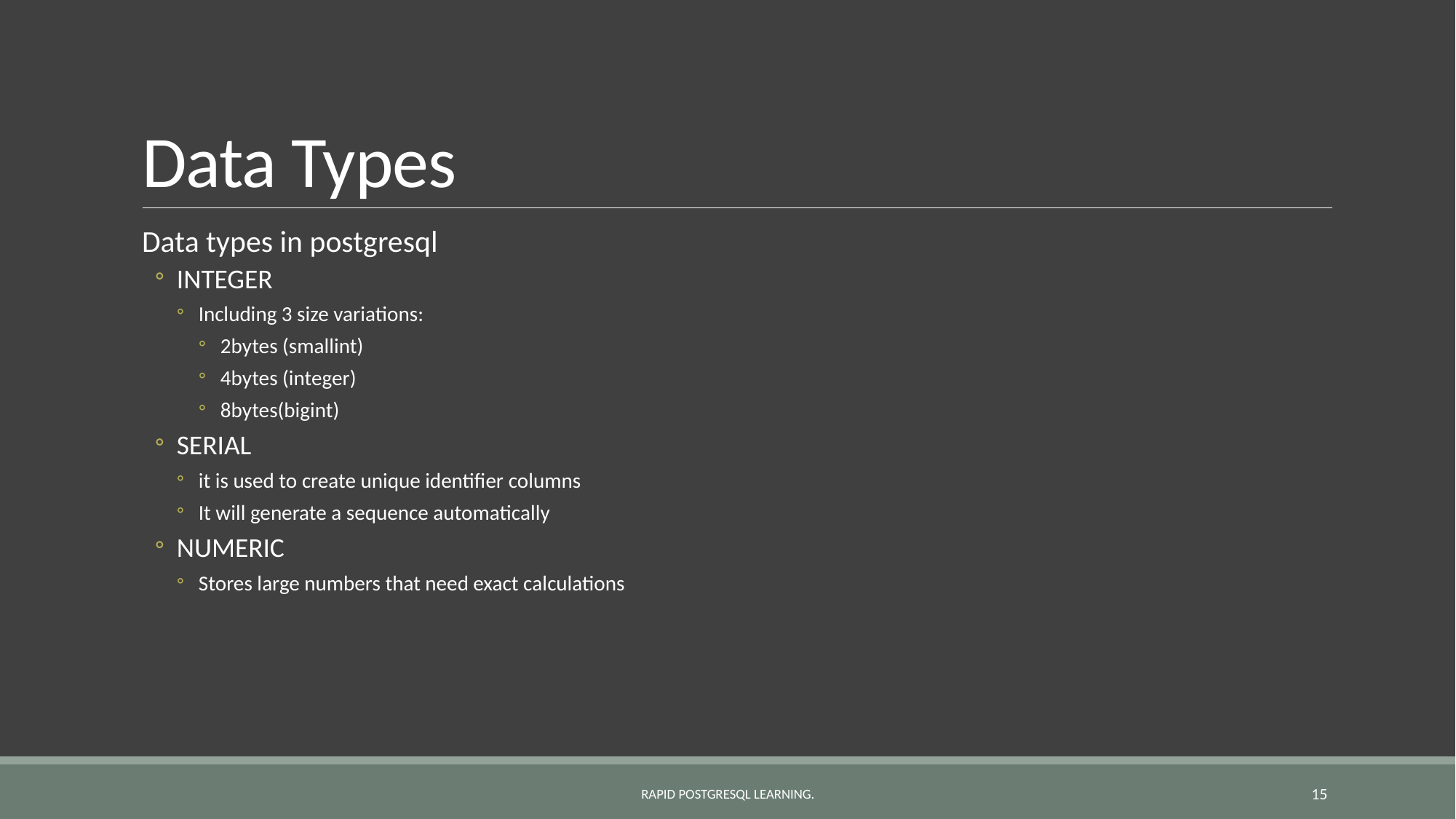

# Data Types
Data types in postgresql
INTEGER
Including 3 size variations:
2bytes (smallint)
4bytes (integer)
8bytes(bigint)
SERIAL
it is used to create unique identifier columns
It will generate a sequence automatically
NUMERIC
Stores large numbers that need exact calculations
Rapid POSTGRESQL learning.
15